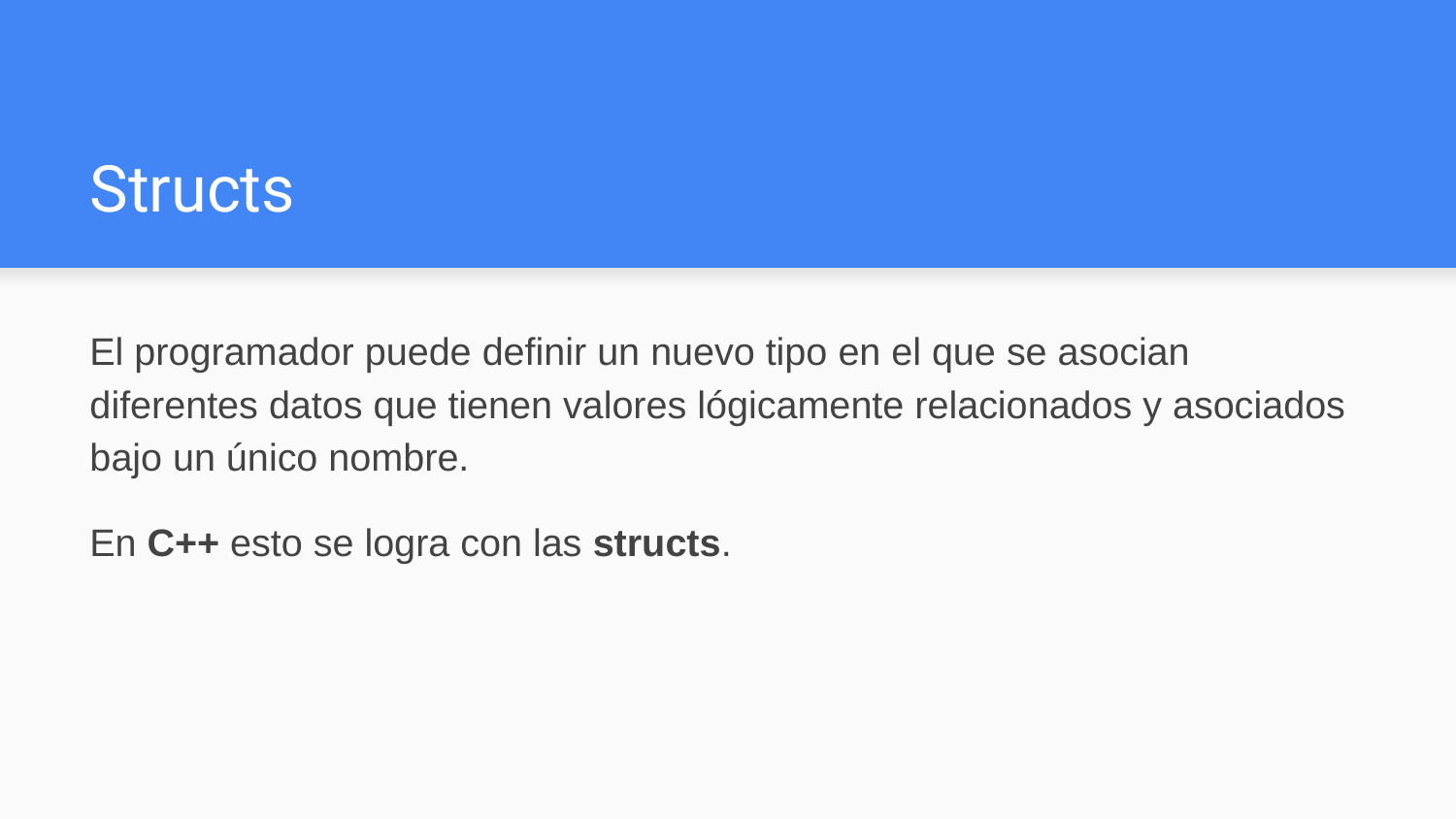

# Structs
El programador puede definir un nuevo tipo en el que se asocian diferentes datos que tienen valores lógicamente relacionados y asociados bajo un único nombre.
En C++ esto se logra con las structs.